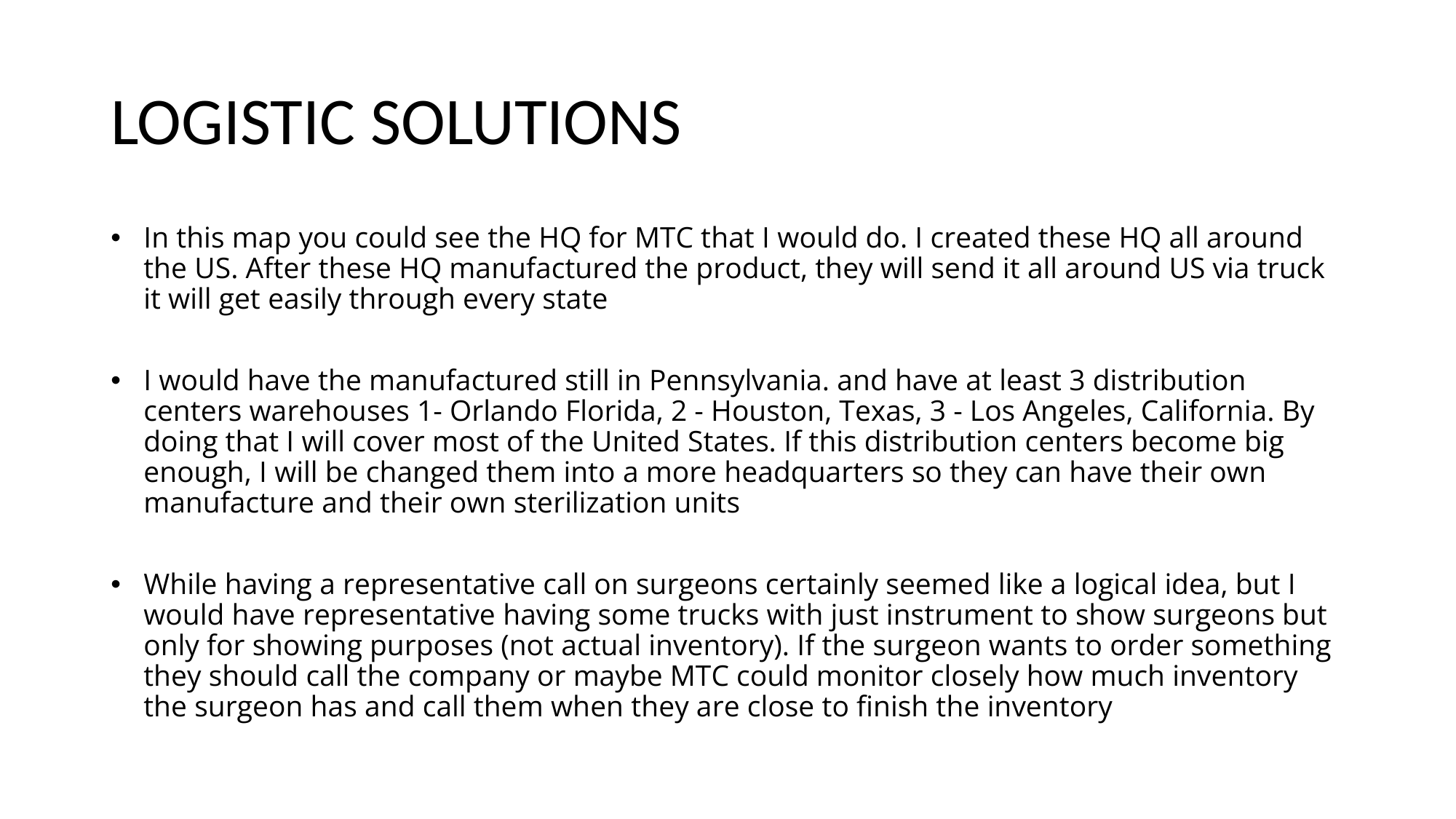

# LOGISTIC SOLUTIONS
In this map you could see the HQ for MTC that I would do. I created these HQ all around the US. After these HQ manufactured the product, they will send it all around US via truck it will get easily through every state

I would have the manufactured still in Pennsylvania. and have at least 3 distribution centers warehouses 1- Orlando Florida, 2 - Houston, Texas, 3 - Los Angeles, California. By doing that I will cover most of the United States. If this distribution centers become big enough, I will be changed them into a more headquarters so they can have their own manufacture and their own sterilization units

While having a representative call on surgeons certainly seemed like a logical idea, but I would have representative having some trucks with just instrument to show surgeons but only for showing purposes (not actual inventory). If the surgeon wants to order something they should call the company or maybe MTC could monitor closely how much inventory the surgeon has and call them when they are close to finish the inventory